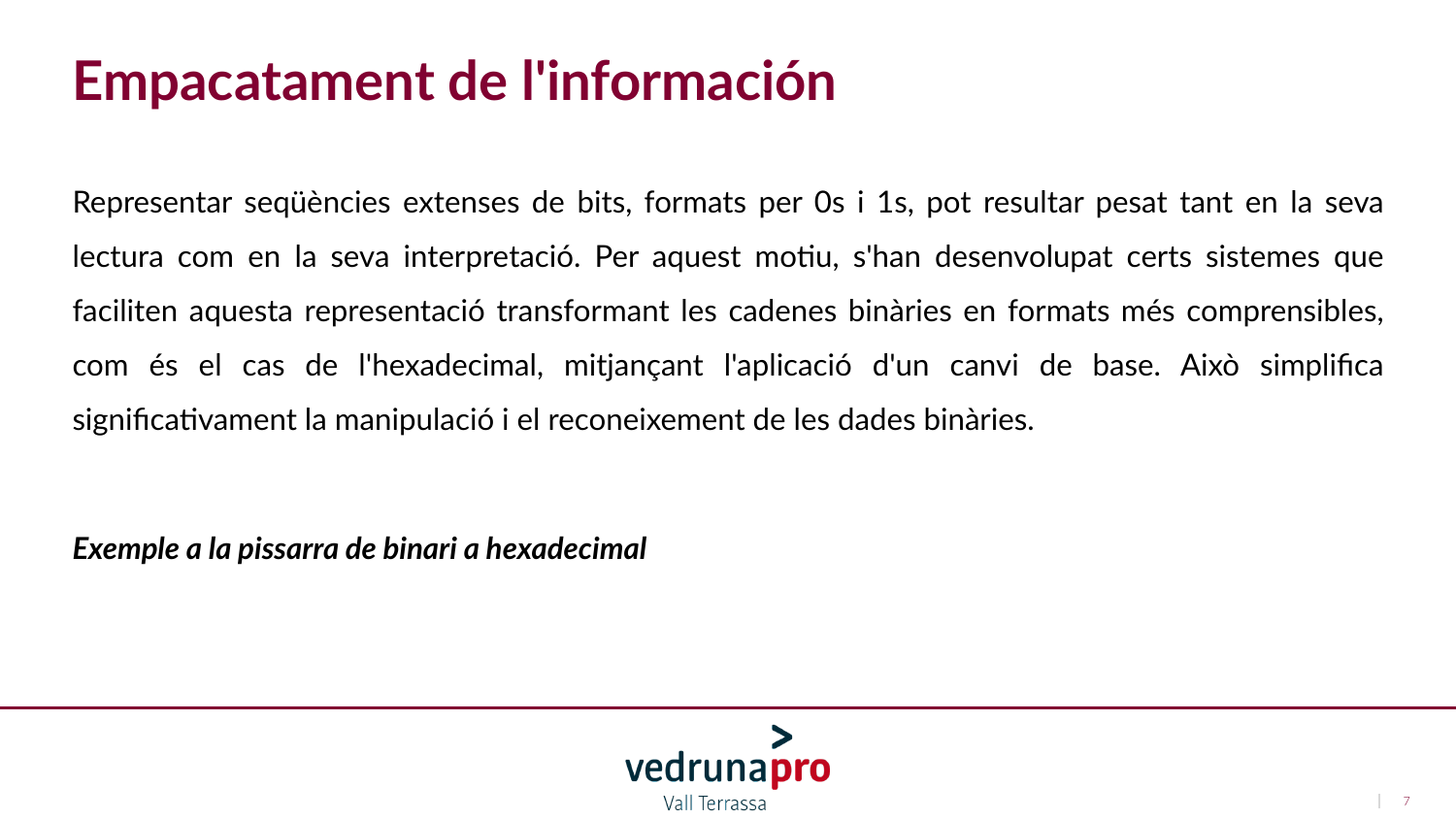

Empacatament de l'información
Representar seqüències extenses de bits, formats per 0s i 1s, pot resultar pesat tant en la seva lectura com en la seva interpretació. Per aquest motiu, s'han desenvolupat certs sistemes que faciliten aquesta representació transformant les cadenes binàries en formats més comprensibles, com és el cas de l'hexadecimal, mitjançant l'aplicació d'un canvi de base. Això simplifica significativament la manipulació i el reconeixement de les dades binàries.

Exemple a la pissarra de binari a hexadecimal